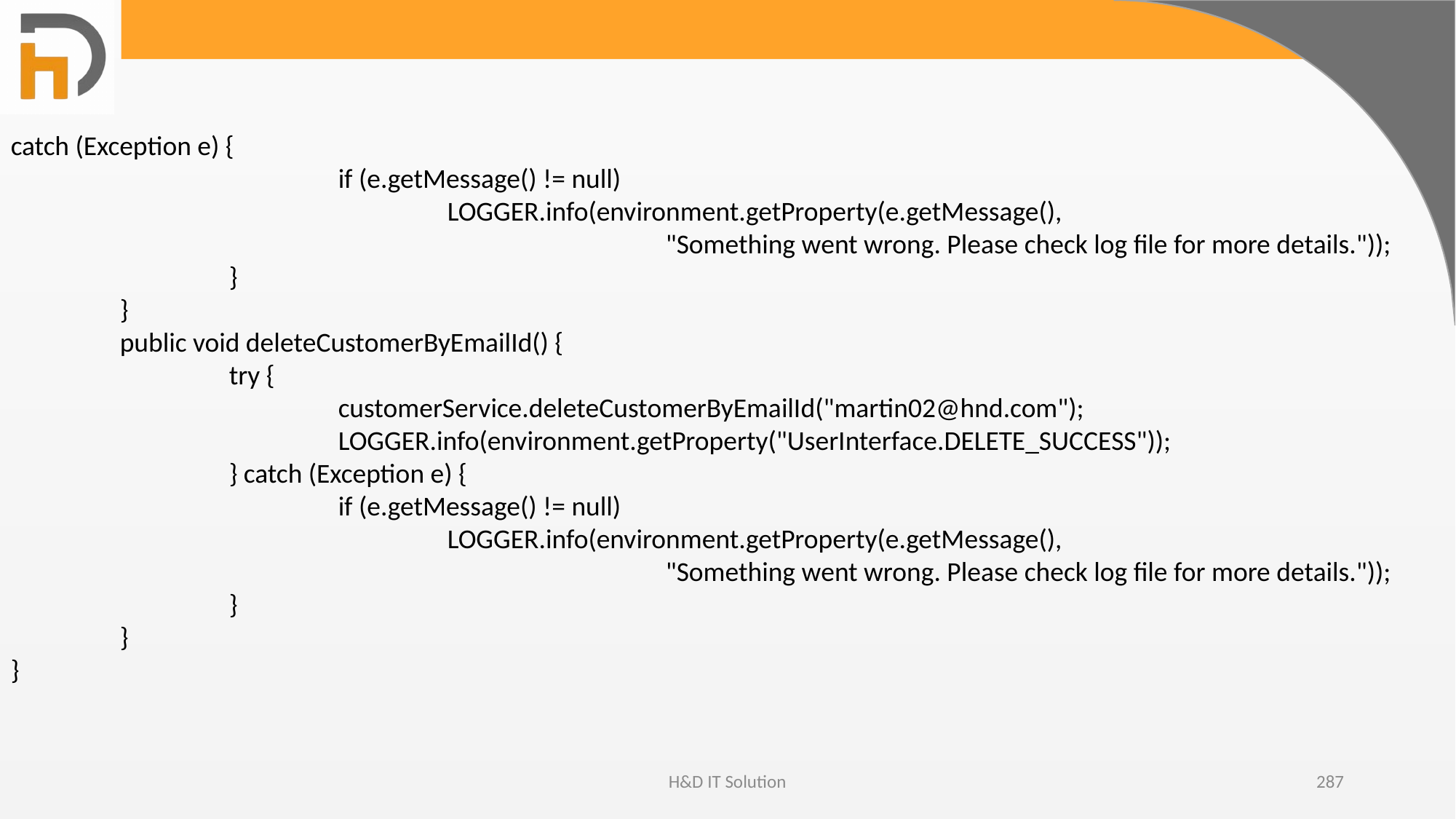

catch (Exception e) {
			if (e.getMessage() != null)
				LOGGER.info(environment.getProperty(e.getMessage(),
						"Something went wrong. Please check log file for more details."));
		}
	}
	public void deleteCustomerByEmailId() {
		try {
			customerService.deleteCustomerByEmailId("martin02@hnd.com");
			LOGGER.info(environment.getProperty("UserInterface.DELETE_SUCCESS"));
		} catch (Exception e) {
			if (e.getMessage() != null)
				LOGGER.info(environment.getProperty(e.getMessage(),
						"Something went wrong. Please check log file for more details."));
		}
	}
}
H&D IT Solution
287